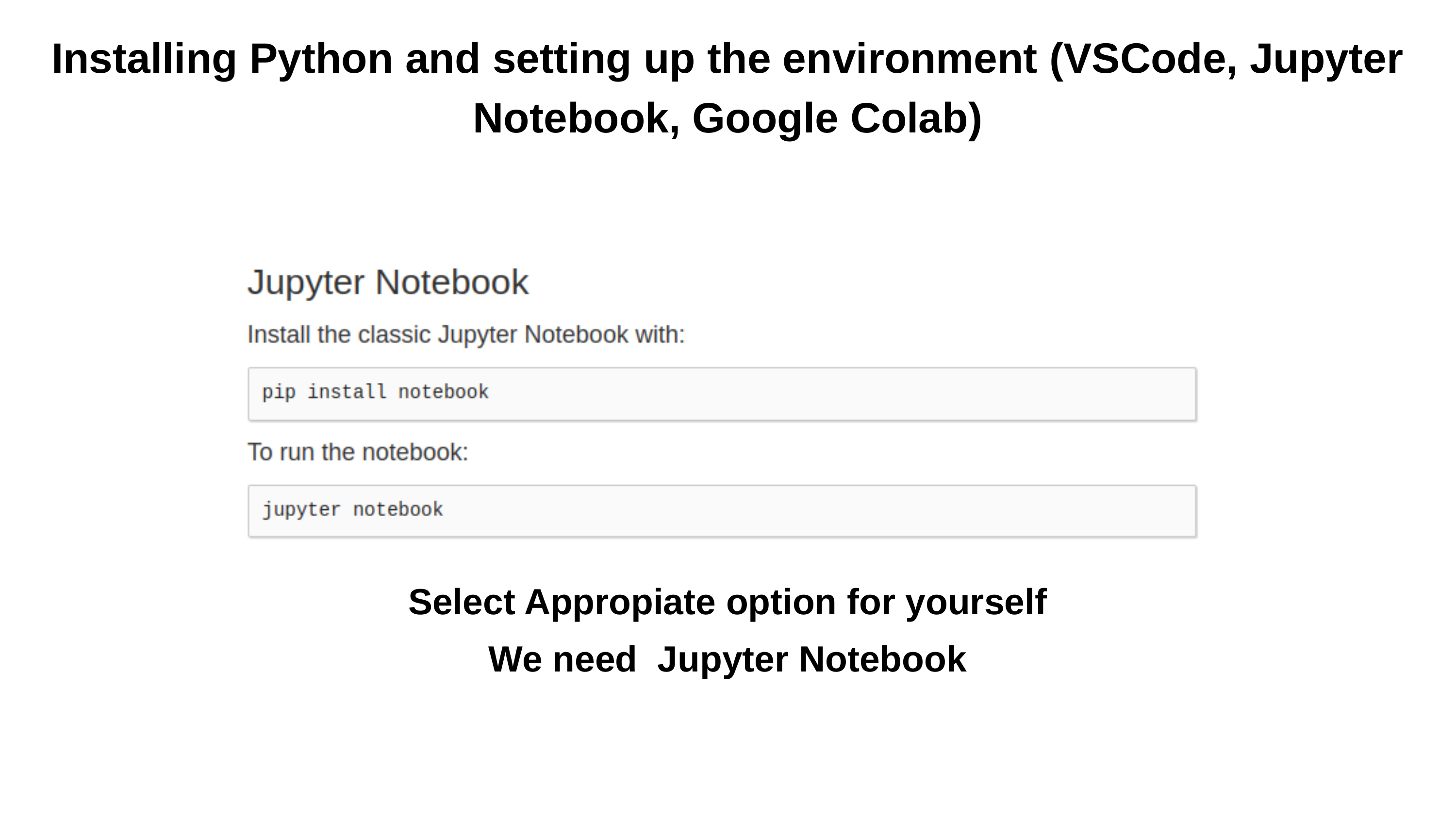

Installing Python and setting up the environment (VSCode, Jupyter Notebook, Google Colab)

Select Appropiate option for yourself
We need  Jupyter Notebook